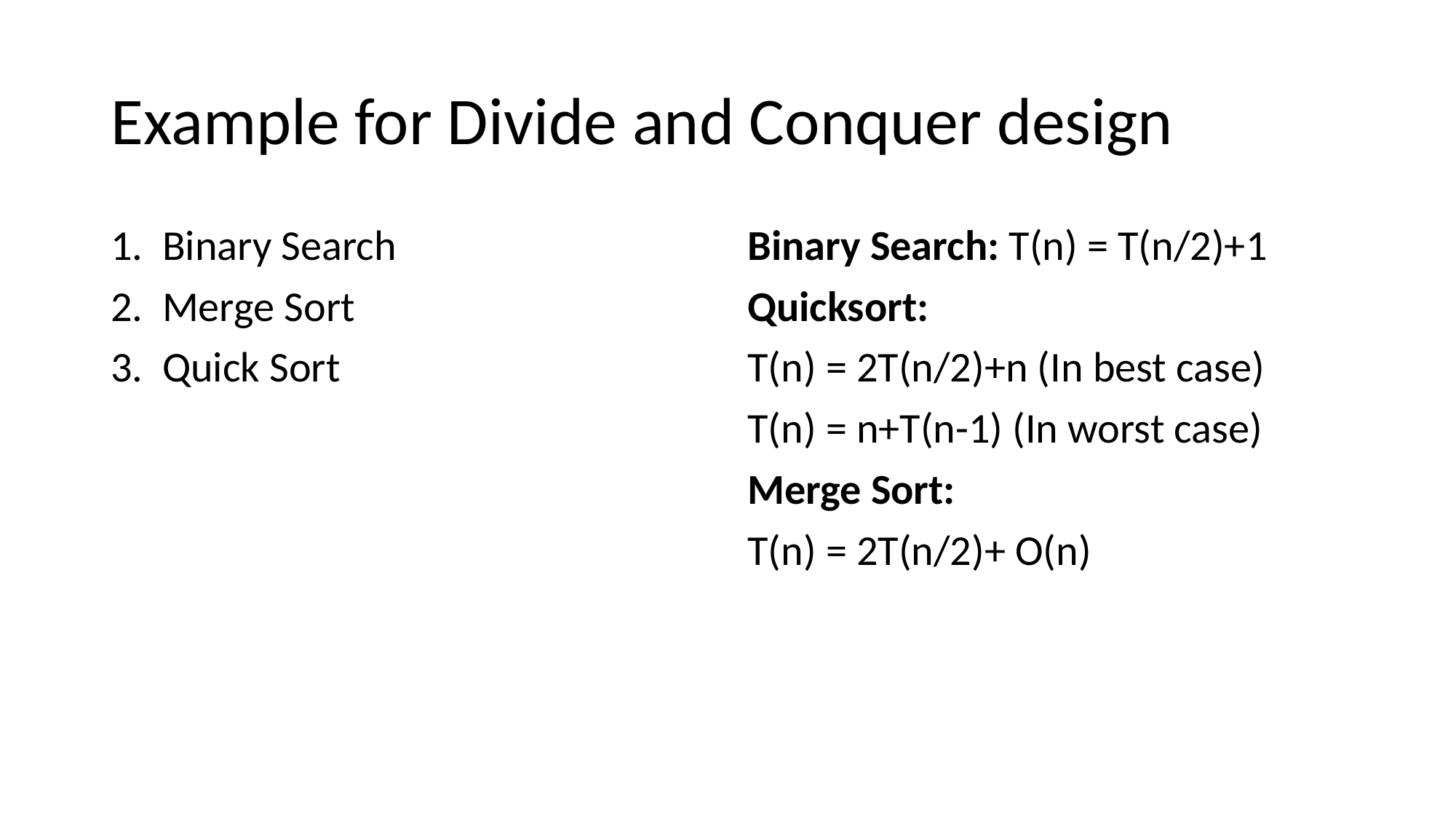

# Example for Divide and Conquer design
1.  Binary Search
2.  Merge Sort
3.  Quick Sort
Binary Search: T(n) = T(n/2)+1
Quicksort:
T(n) = 2T(n/2)+n (In best case)
T(n) = n+T(n-1) (In worst case)
Merge Sort:
T(n) = 2T(n/2)+ O(n)